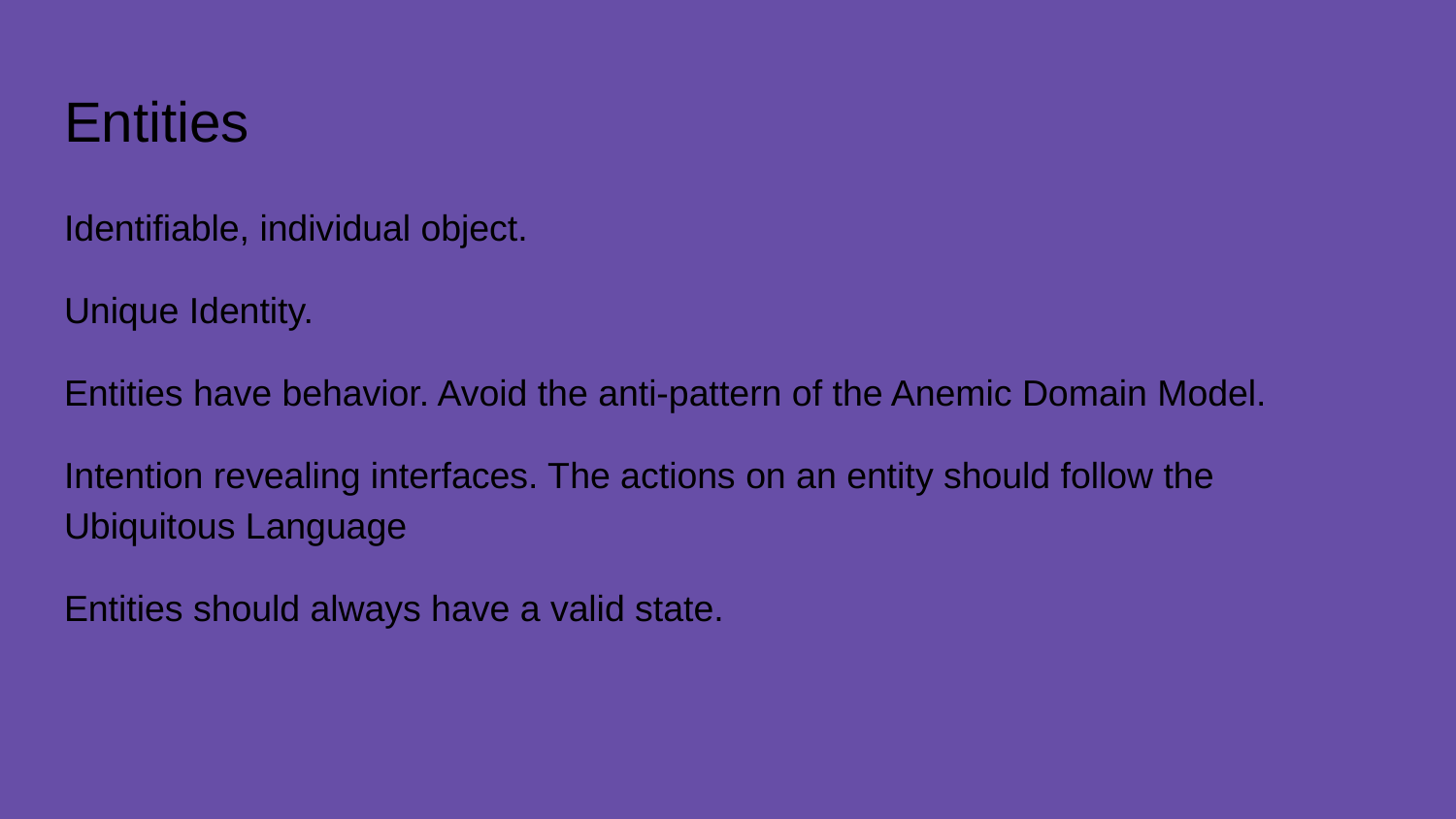

# Entities
Identifiable, individual object.
Unique Identity.
Entities have behavior. Avoid the anti-pattern of the Anemic Domain Model.
Intention revealing interfaces. The actions on an entity should follow the Ubiquitous Language
Entities should always have a valid state.